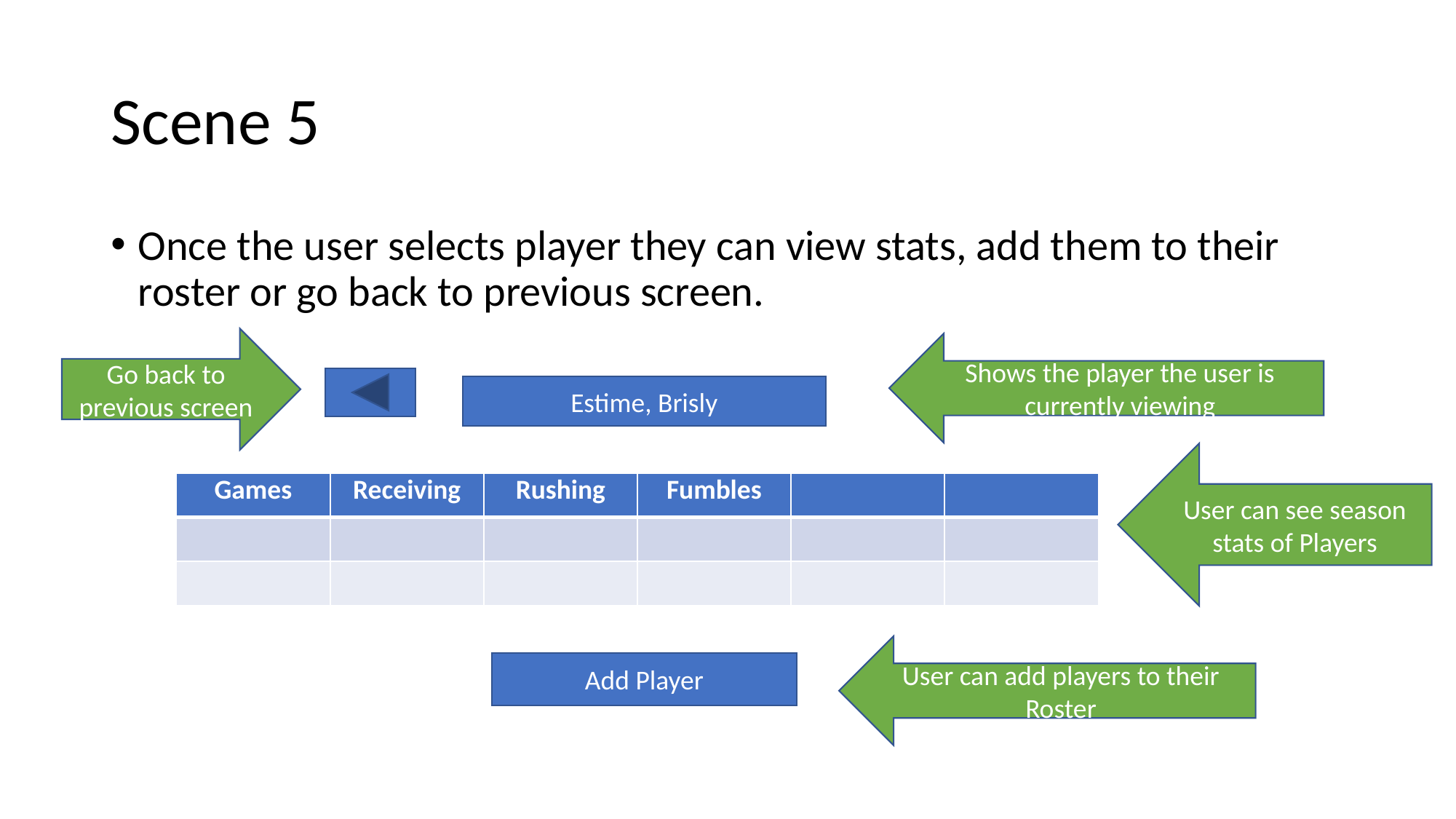

# Scene 5
Once the user selects player they can view stats, add them to their roster or go back to previous screen.
Go back to previous screen
Shows the player the user is currently viewing

Estime, Brisly
User can see season stats of Players
| Games | Receiving | Rushing | Fumbles |  |  |
| --- | --- | --- | --- | --- | --- |
|  |  |  |  |  |  |
|  |  |  |  |  |  |
User can add players to their Roster
Add Player